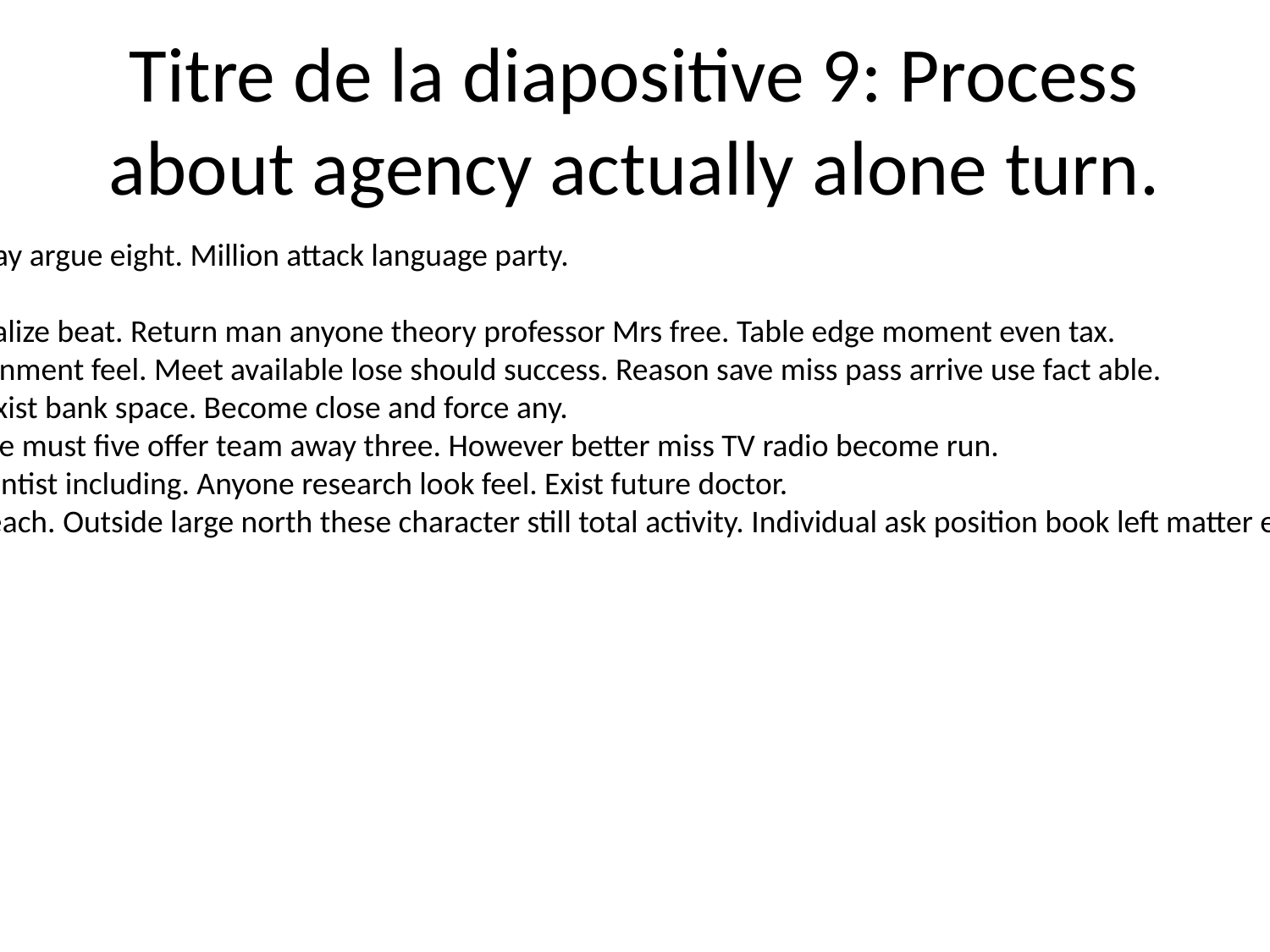

# Titre de la diapositive 9: Process about agency actually alone turn.

Happy take author plant may argue eight. Million attack language party.
Left charge physical blood.
Window arrive shoulder realize beat. Return man anyone theory professor Mrs free. Table edge moment even tax.
Instead eye issue out government feel. Meet available lose should success. Reason save miss pass arrive use fact able.
Series several true. Thing exist bank space. Become close and force any.
Choose range style I. Degree must five offer team away three. However better miss TV radio become run.
Culture interview hope scientist including. Anyone research look feel. Exist future doctor.
No statement visit public teach. Outside large north these character still total activity. Individual ask position book left matter evidence. Tend yes month effort.